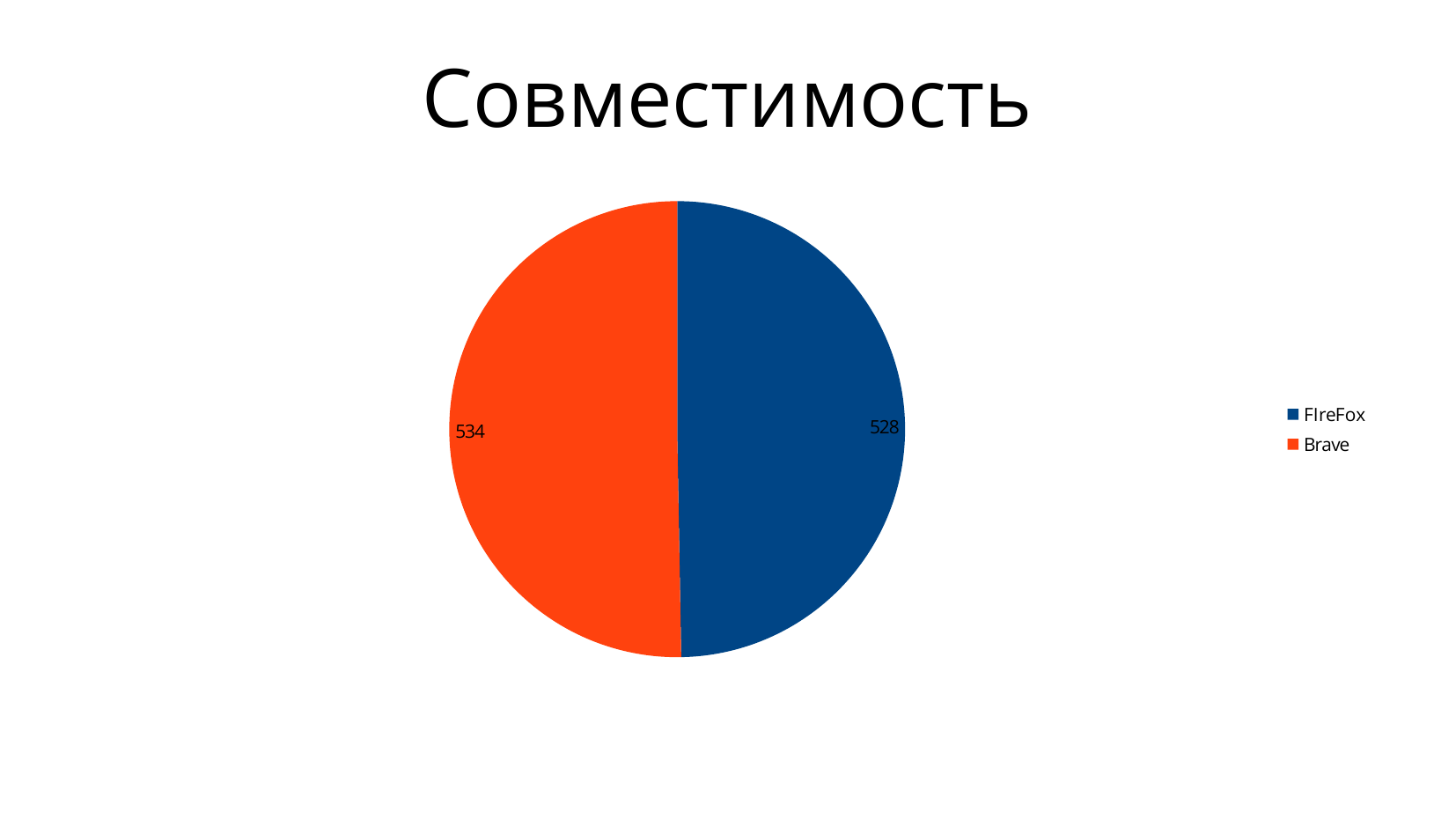

# Совместимость

### Chart

| Category | Совместимость |
|---|---|
| FIreFox | 528.0 |
| Brave | 534.0 |